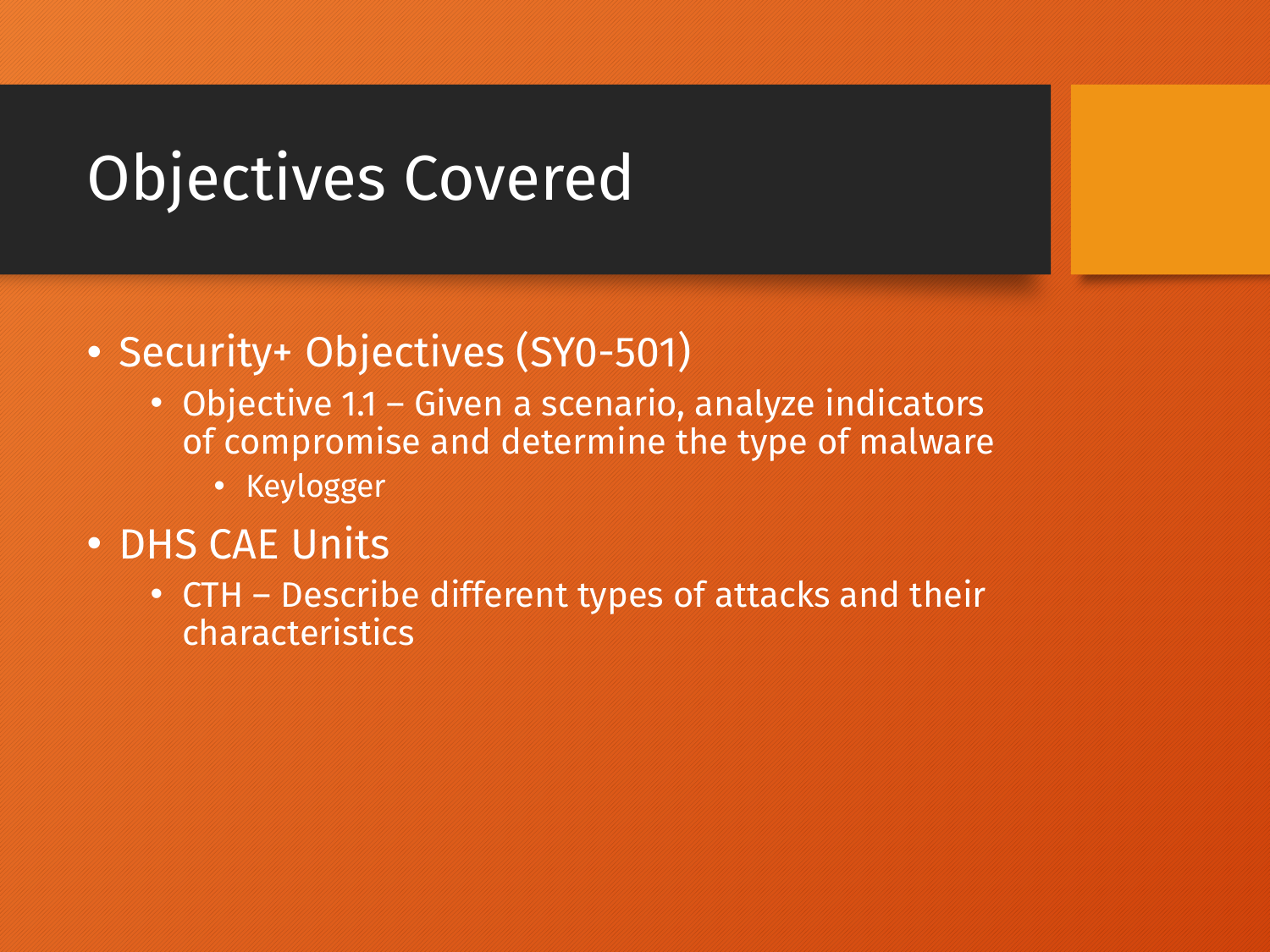

# Objectives Covered
Security+ Objectives (SY0-501)
Objective 1.1 – Given a scenario, analyze indicators of compromise and determine the type of malware
Keylogger
DHS CAE Units
CTH – Describe different types of attacks and their characteristics